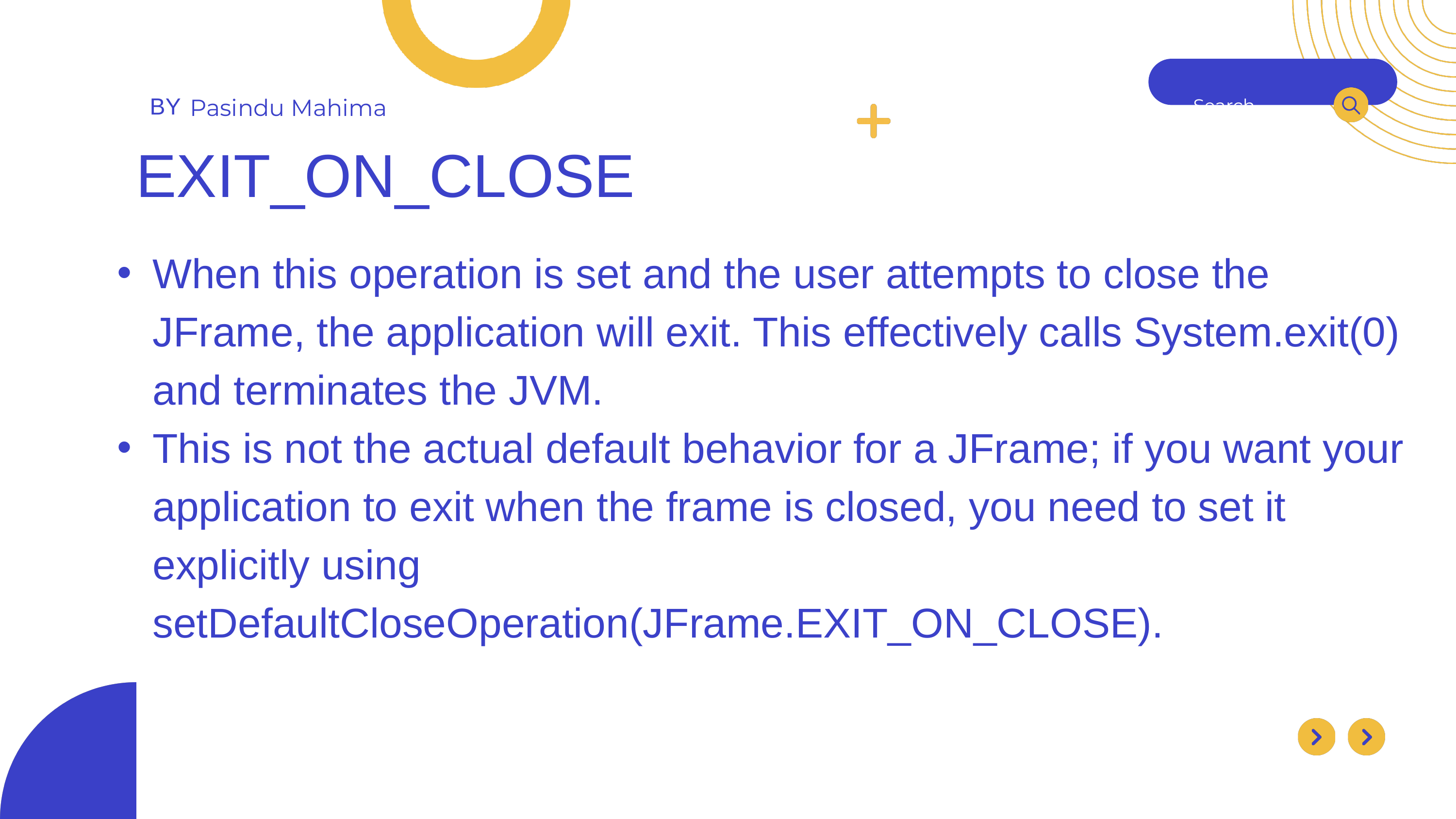

BY

Pasindu Mahima
Search . . .

EXIT_ON_CLOSE
When this operation is set and the user attempts to close the JFrame, the application will exit. This effectively calls System.exit(0) and terminates the JVM.
This is not the actual default behavior for a JFrame; if you want your application to exit when the frame is closed, you need to set it explicitly using setDefaultCloseOperation(JFrame.EXIT_ON_CLOSE).